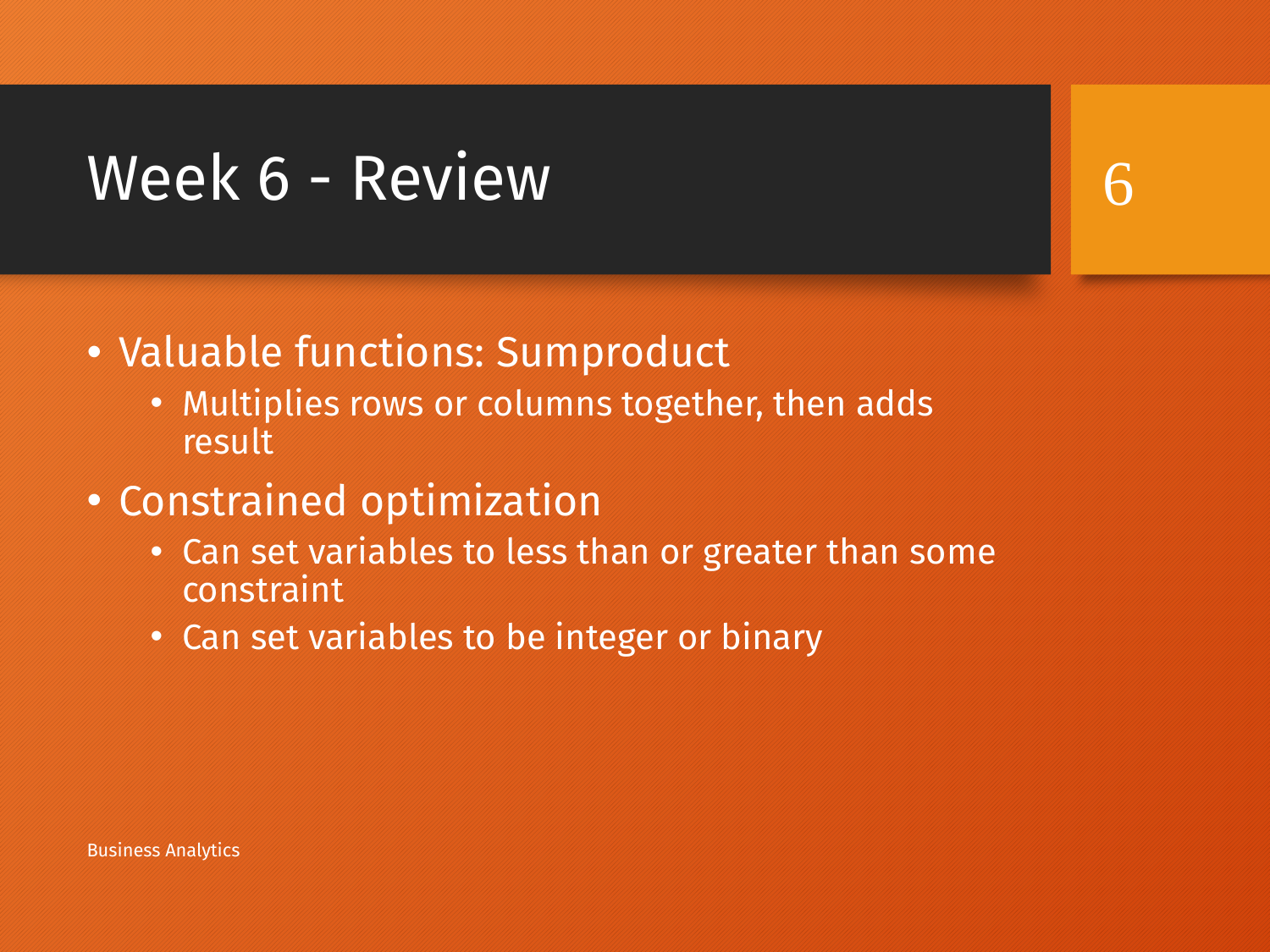

# Week 6 - Review
6
Valuable functions: Sumproduct
Multiplies rows or columns together, then adds result
Constrained optimization
Can set variables to less than or greater than some constraint
Can set variables to be integer or binary

Business Analytics